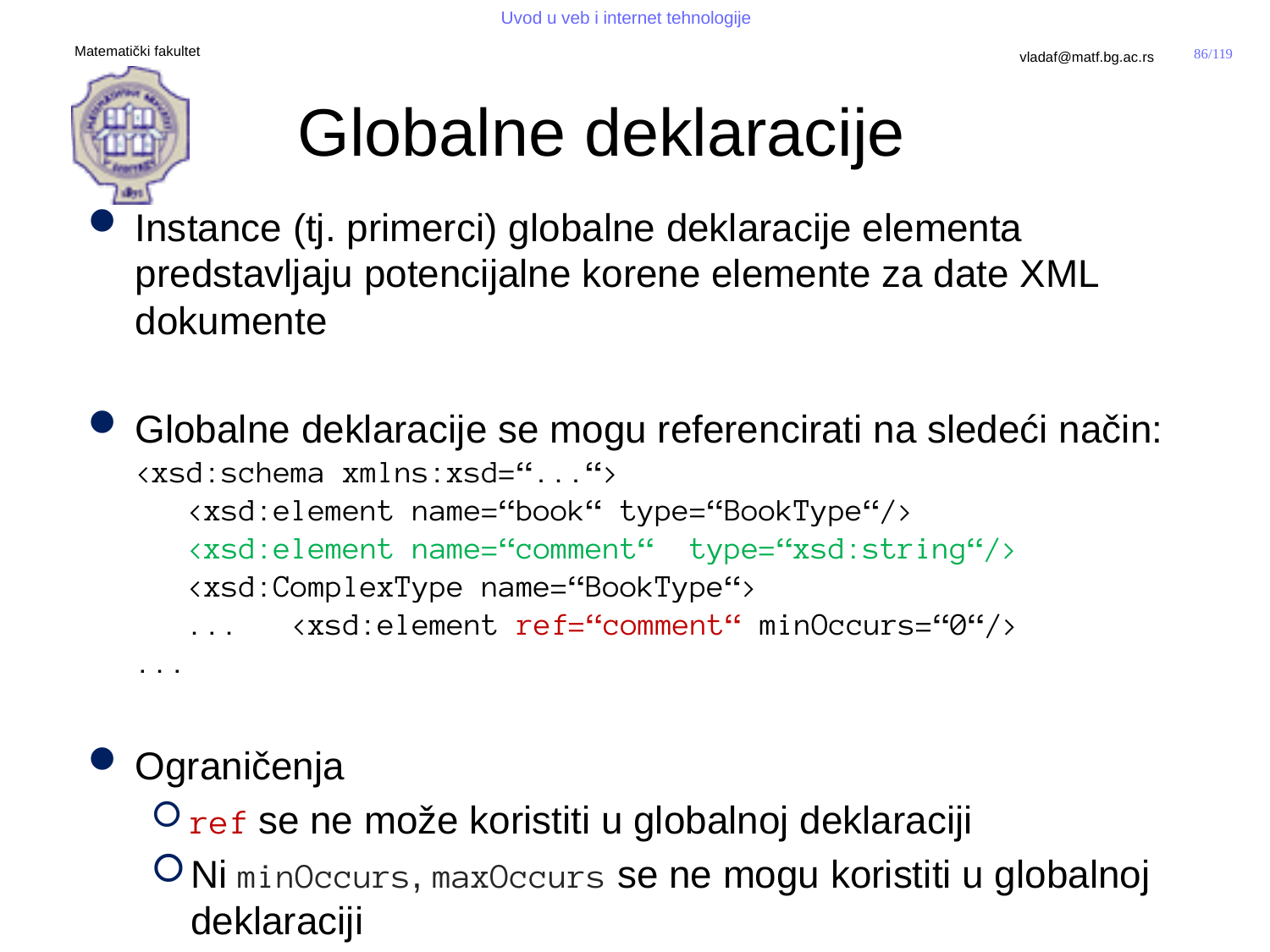

# Globalne deklaracije
Instance (tj. primerci) globalne deklaracije elementa predstavljaju potencijalne korene elemente za date XML dokumente

Globalne deklaracije se mogu referencirati na sledeći način:
<xsd:schema xmlns:xsd=“...“>
   <xsd:element name=“book“ type=“BookType“/>
   <xsd:element name=“comment“  type=“xsd:string“/>
   <xsd:ComplexType name=“BookType“>
   ...   <xsd:element ref=“comment“ minOccurs=“0“/>
...

Ograničenja
ref se ne može koristiti u globalnoj deklaraciji
Ni minOccurs, maxOccurs se ne mogu koristiti u globalnoj deklaraciji